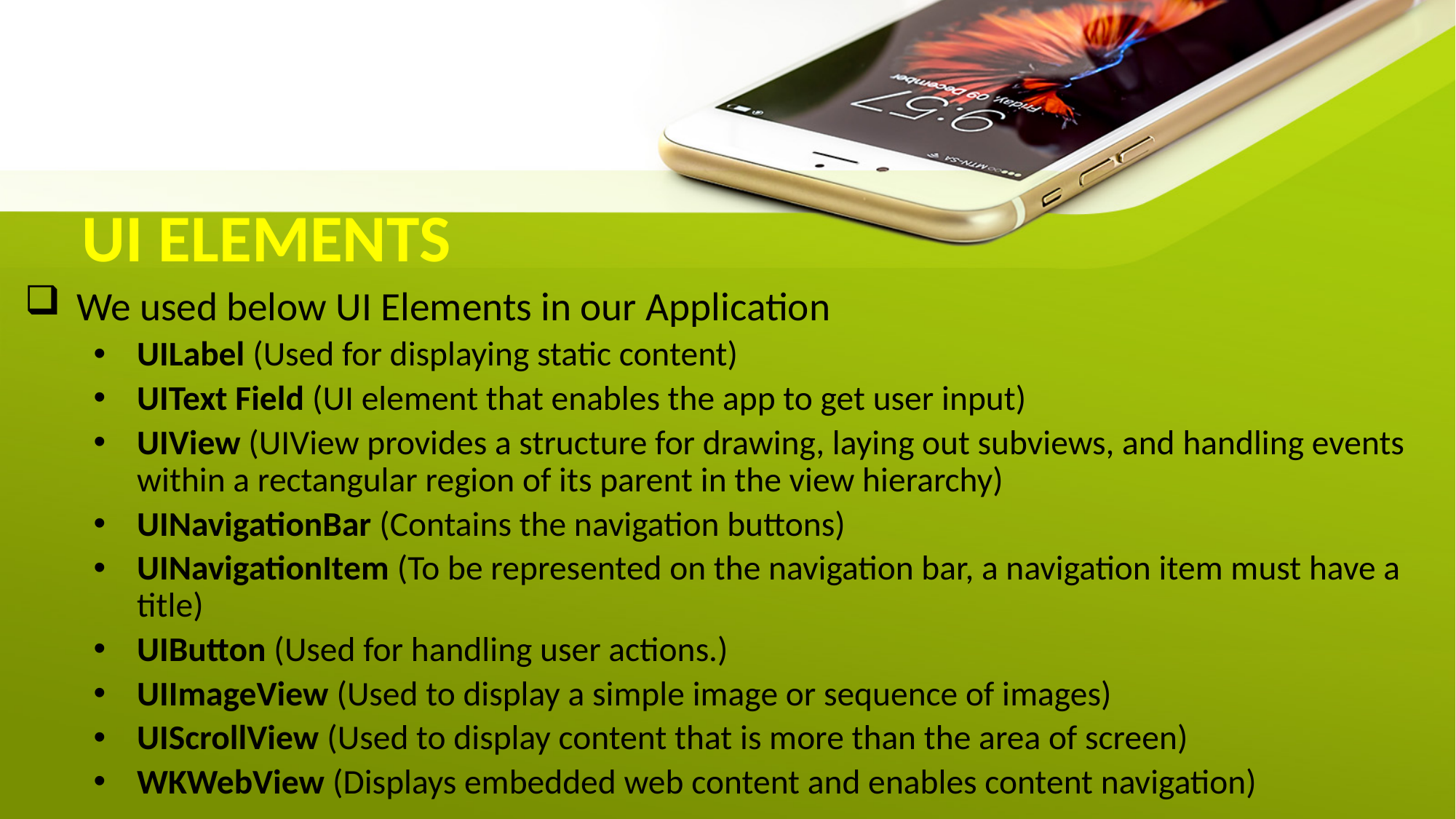

# UI ELEMENTS
We used below UI Elements in our Application
UILabel (Used for displaying static content)
UIText Field (UI element that enables the app to get user input)
UIView (UIView provides a structure for drawing, laying out subviews, and handling events within a rectangular region of its parent in the view hierarchy)
UINavigationBar (Contains the navigation buttons)
UINavigationItem (To be represented on the navigation bar, a navigation item must have a title)
UIButton (Used for handling user actions.)
UIImageView (Used to display a simple image or sequence of images)
UIScrollView (Used to display content that is more than the area of screen)
WKWebView (Displays embedded web content and enables content navigation)